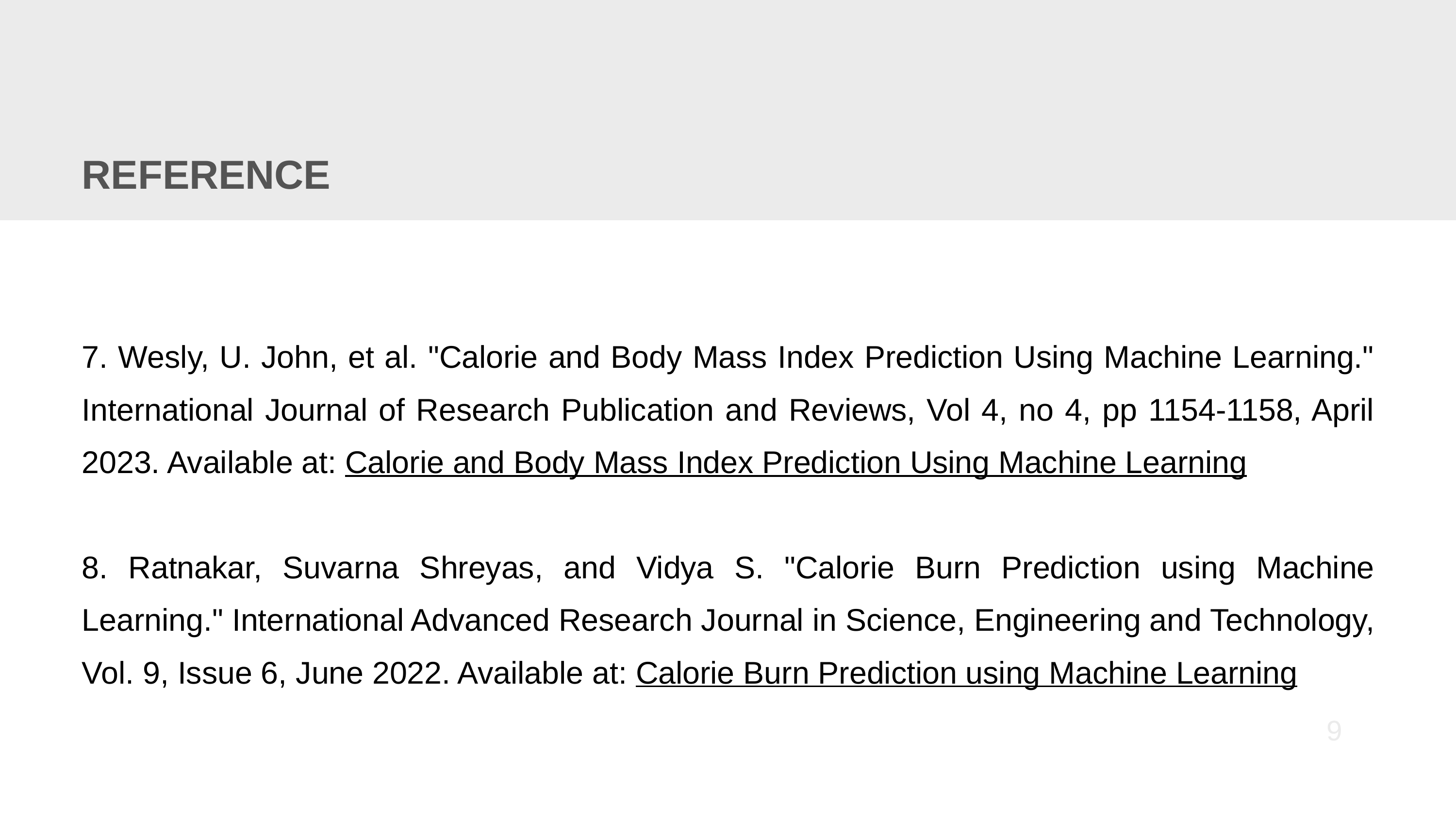

REFERENCE
7. Wesly, U. John, et al. "Calorie and Body Mass Index Prediction Using Machine Learning." International Journal of Research Publication and Reviews, Vol 4, no 4, pp 1154-1158, April 2023. Available at: Calorie and Body Mass Index Prediction Using Machine Learning

8. Ratnakar, Suvarna Shreyas, and Vidya S. "Calorie Burn Prediction using Machine Learning." International Advanced Research Journal in Science, Engineering and Technology, Vol. 9, Issue 6, June 2022. Available at: Calorie Burn Prediction using Machine Learning
9